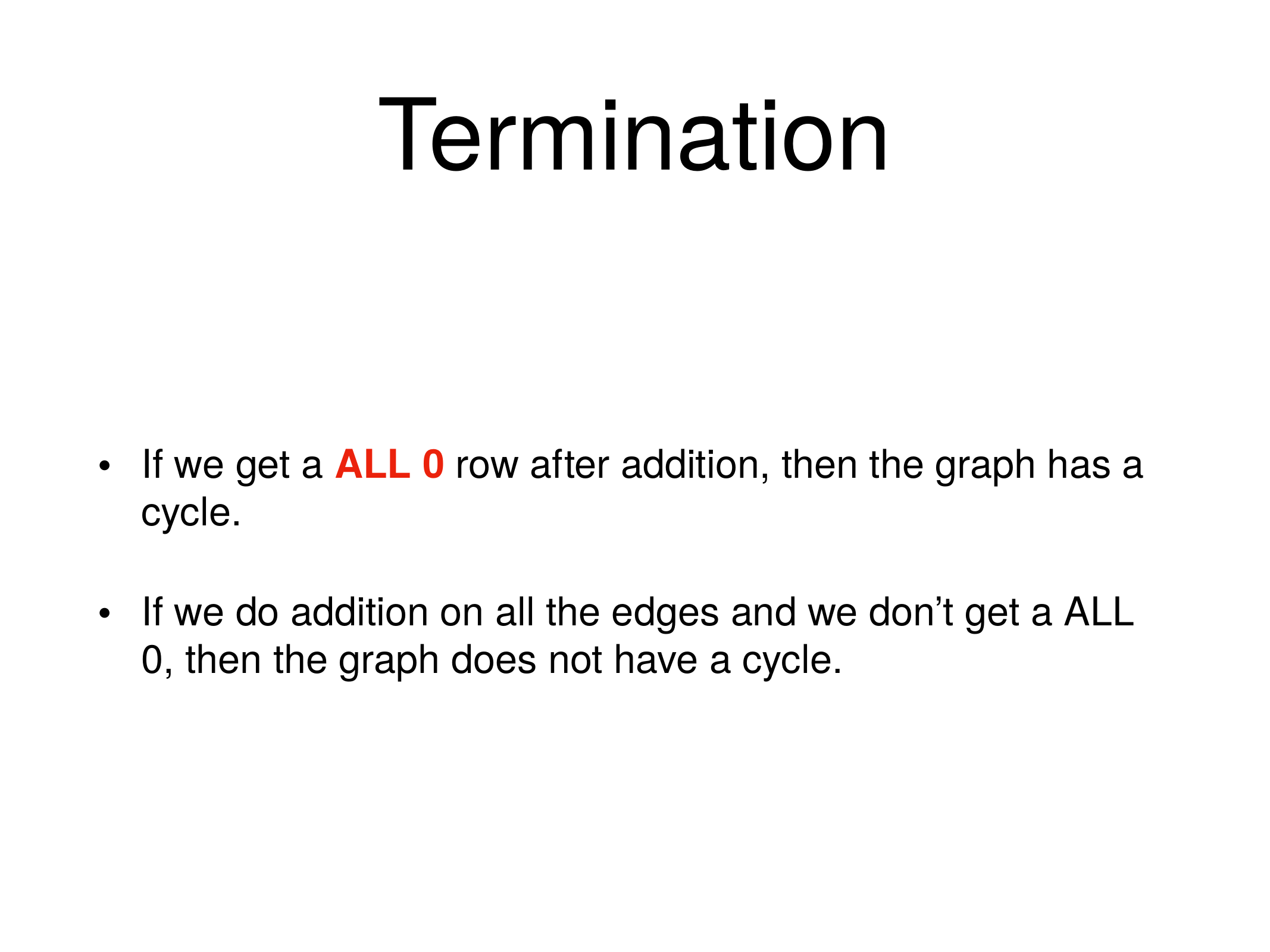

# Termination
If we get a ALL 0 row after addition, then the graph has a cycle.
If we do addition on all the edges and we don’t get a ALL 0, then the graph does not have a cycle.